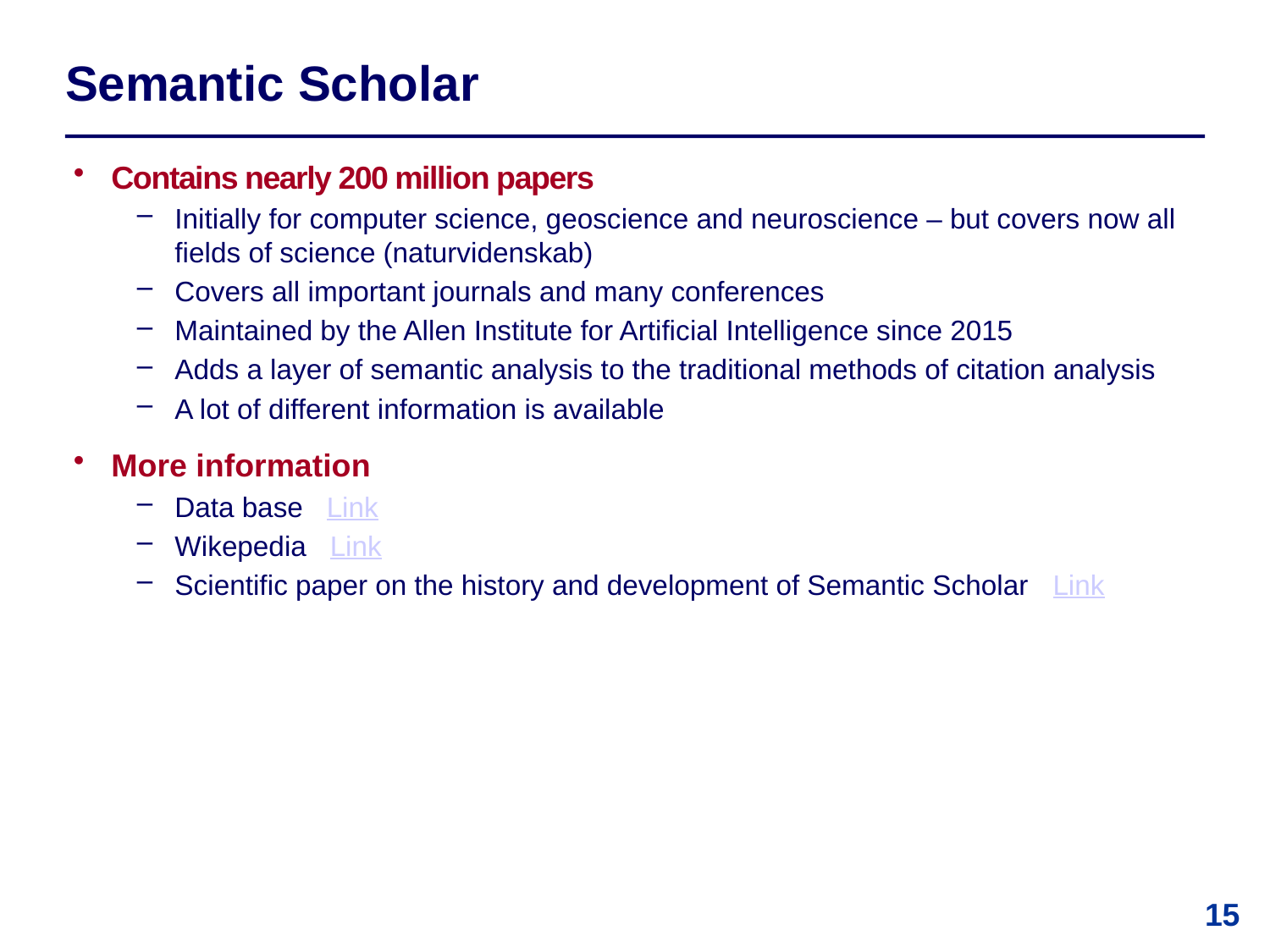

# Semantic Scholar

Contains nearly 200 million papers
Initially for computer science, geoscience and neuroscience – but covers now all fields of science (naturvidenskab)
Covers all important journals and many conferences
Maintained by the Allen Institute for Artificial Intelligence since 2015
Adds a layer of semantic analysis to the traditional methods of citation analysis
A lot of different information is available
More information
Data base   Link
Wikepedia   Link
Scientific paper on the history and development of Semantic Scholar   Link
15